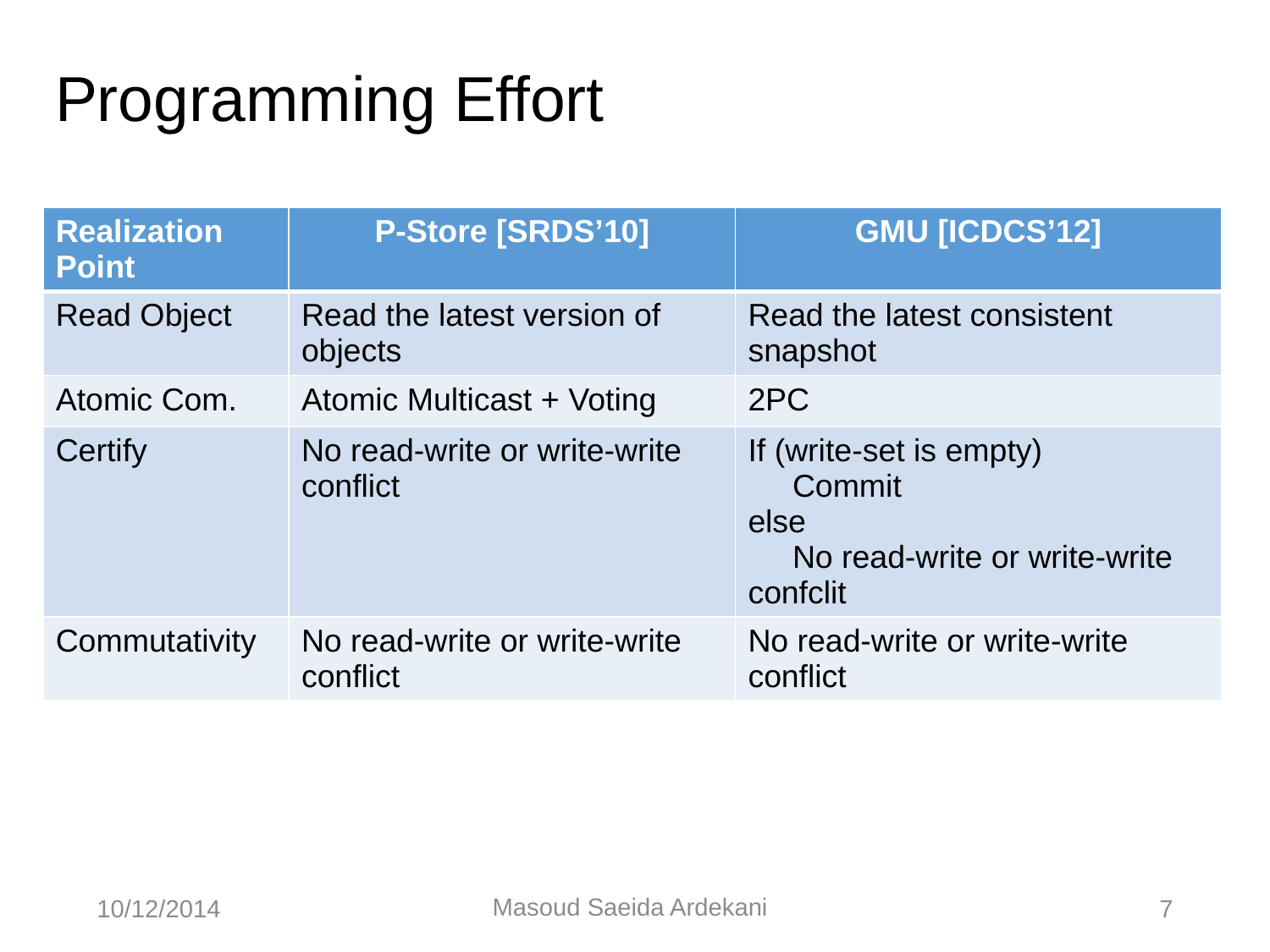

# Programming Effort
| Realization Point | P-Store [SRDS’10] | GMU [ICDCS’12] |
| --- | --- | --- |
| Read Object | Read the latest version of objects | Read the latest consistent snapshot |
| Atomic Com. | Atomic Multicast + Voting | 2PC |
| Certify | No read-write or write-write conflict | If (write-set is empty) Commit else No read-write or write-write confclit |
| Commutativity | No read-write or write-write conflict | No read-write or write-write conflict |
Masoud Saeida Ardekani
10/12/2014
7